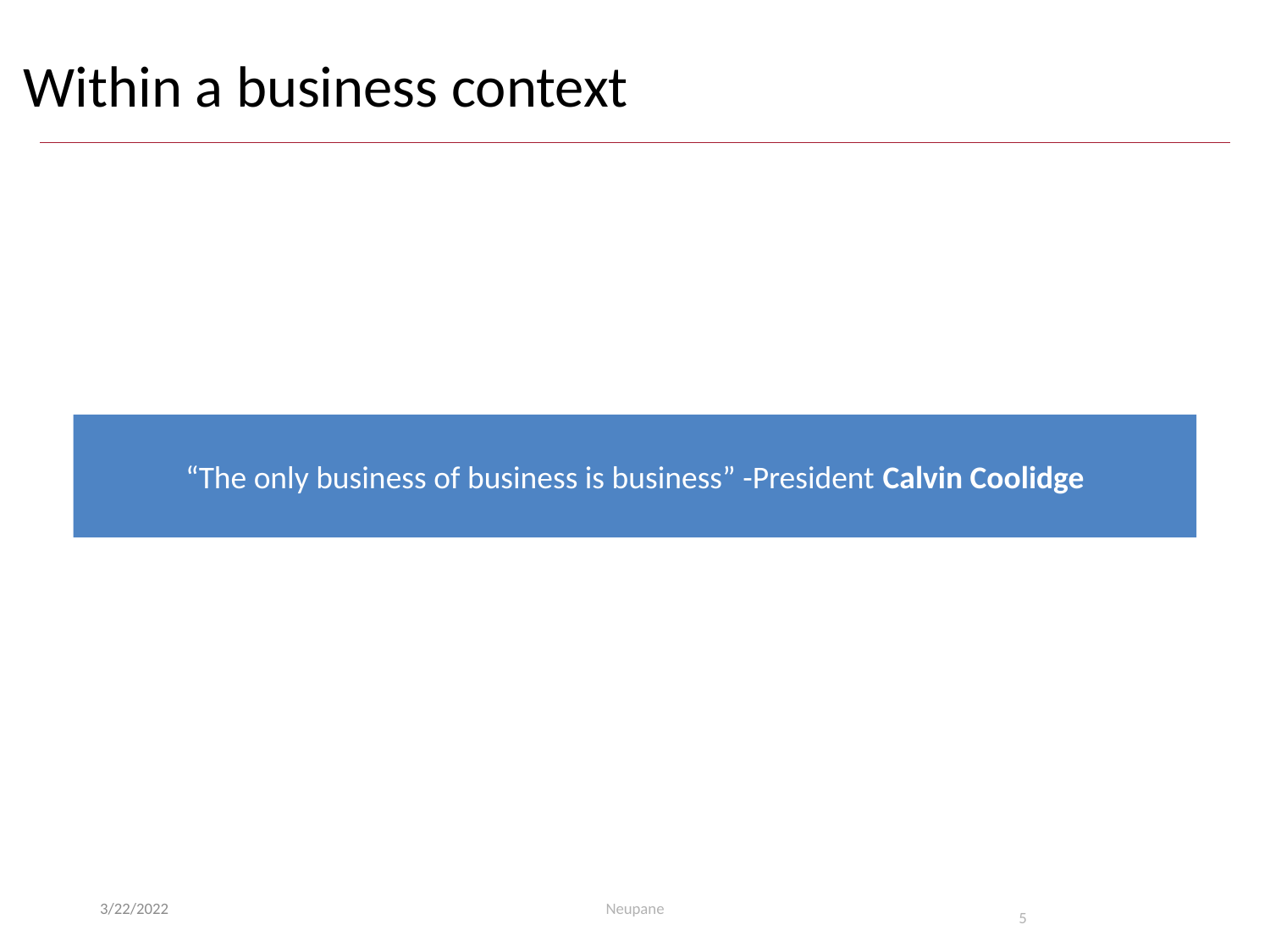

# Within a business context
“The only business of business is business” -President Calvin Coolidge
3/22/2022
Neupane
5